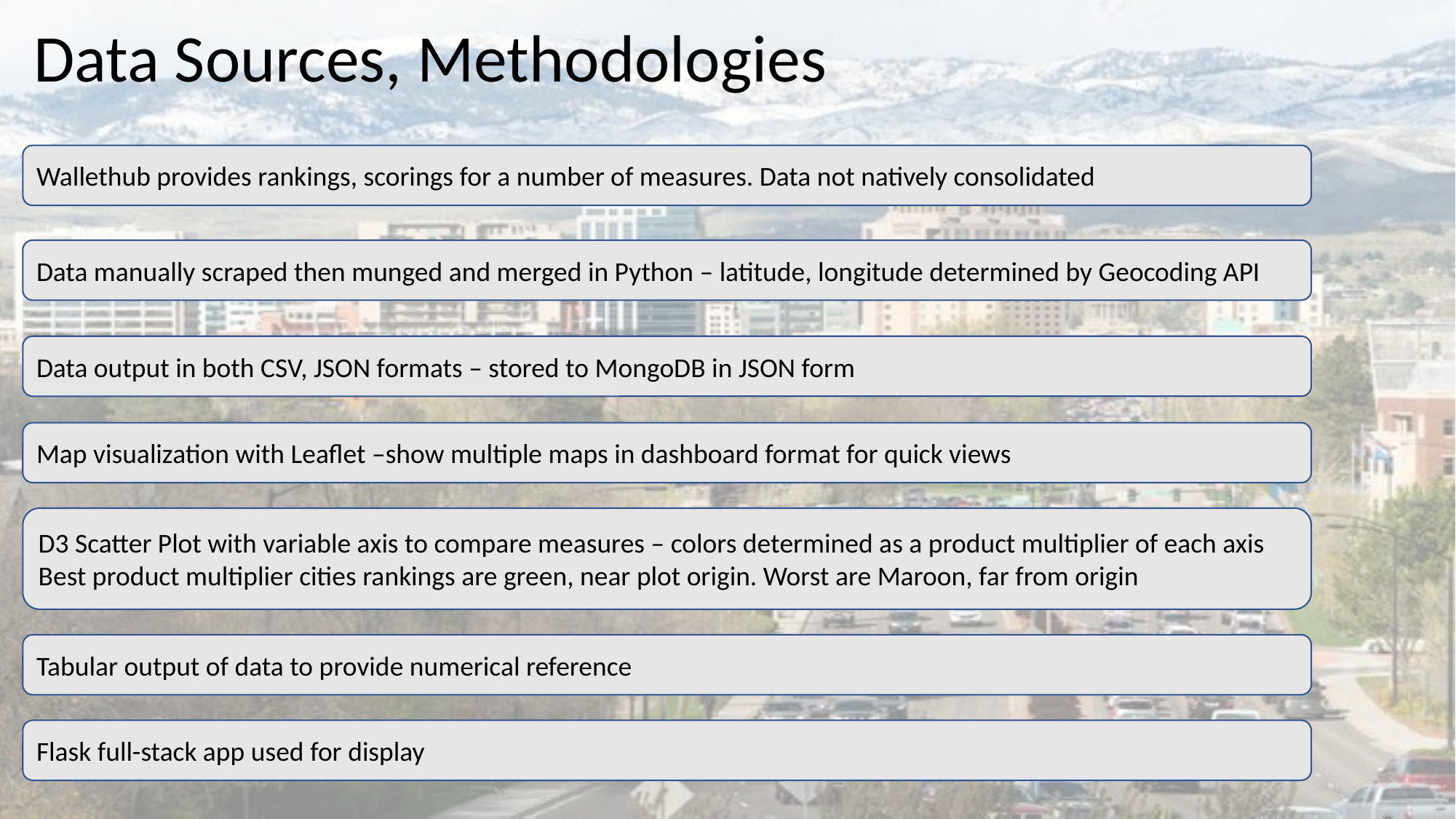

# Data Sources, Methodologies
Wallethub provides rankings, scorings for a number of measures. Data not natively consolidated
Data manually scraped then munged and merged in Python – latitude, longitude determined by Geocoding API
Data output in both CSV, JSON formats – stored to MongoDB in JSON form
Map visualization with Leaflet –show multiple maps in dashboard format for quick views
D3 Scatter Plot with variable axis to compare measures – colors determined as a product multiplier of each axis
Best product multiplier cities rankings are green, near plot origin. Worst are Maroon, far from origin
Tabular output of data to provide numerical reference
Flask full-stack app used for display